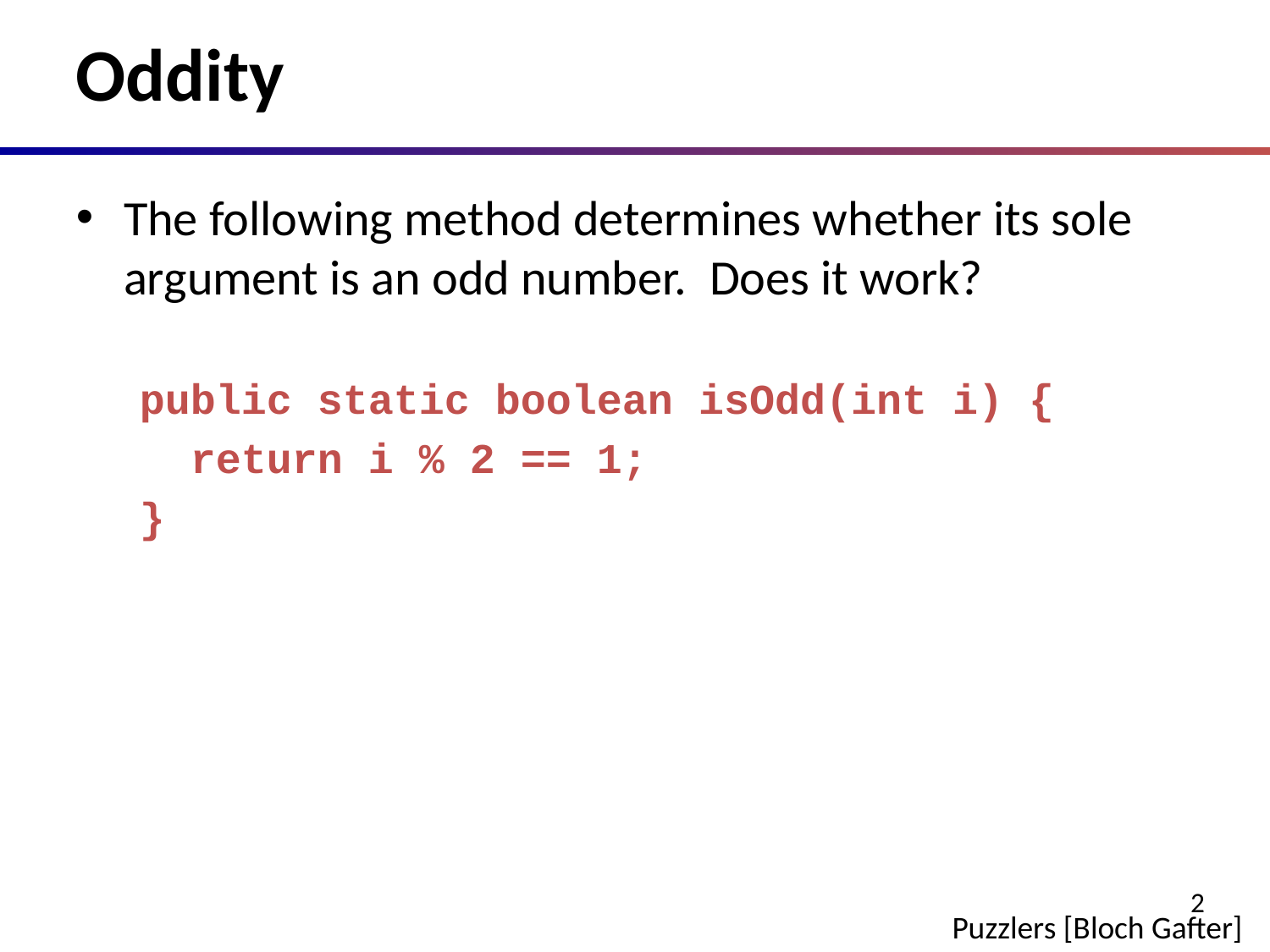

# Oddity
The following method determines whether its sole argument is an odd number.  Does it work?

public static boolean isOdd(int i) {
  return i % 2 == 1;
}

Puzzlers [Bloch Gafter]